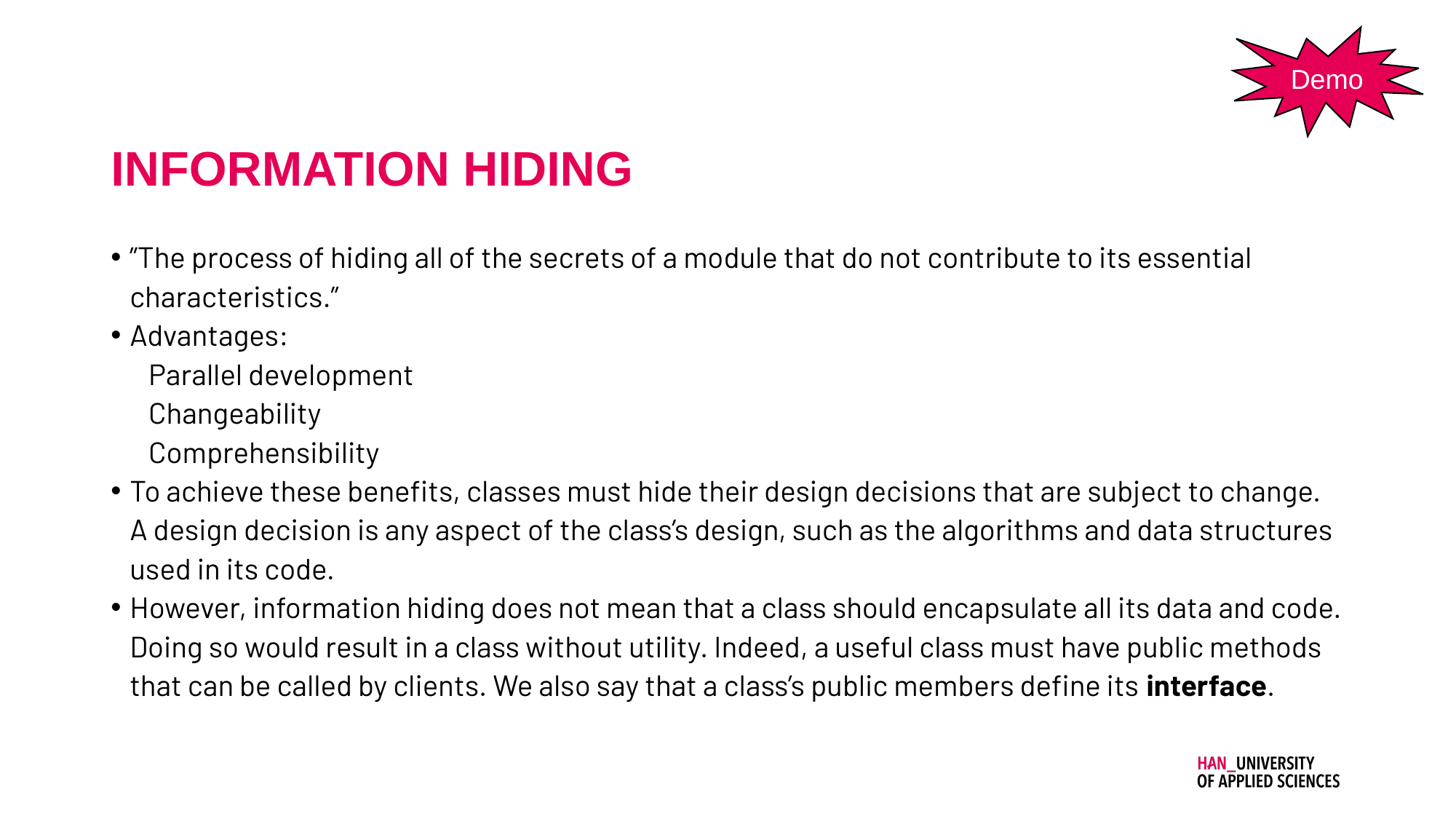

Demo
# Information hiding
”The process of hiding all of the secrets of a module that do not contribute to its essential characteristics.”
Advantages:
Parallel development
Changeability
Comprehensibility
To achieve these benefits, classes must hide their design decisions that are subject to change. A design decision is any aspect of the class’s design, such as the algorithms and data structures used in its code.
However, information hiding does not mean that a class should encapsulate all its data and code. Doing so would result in a class without utility. Indeed, a useful class must have public methods that can be called by clients. We also say that a class’s public members define its interface.